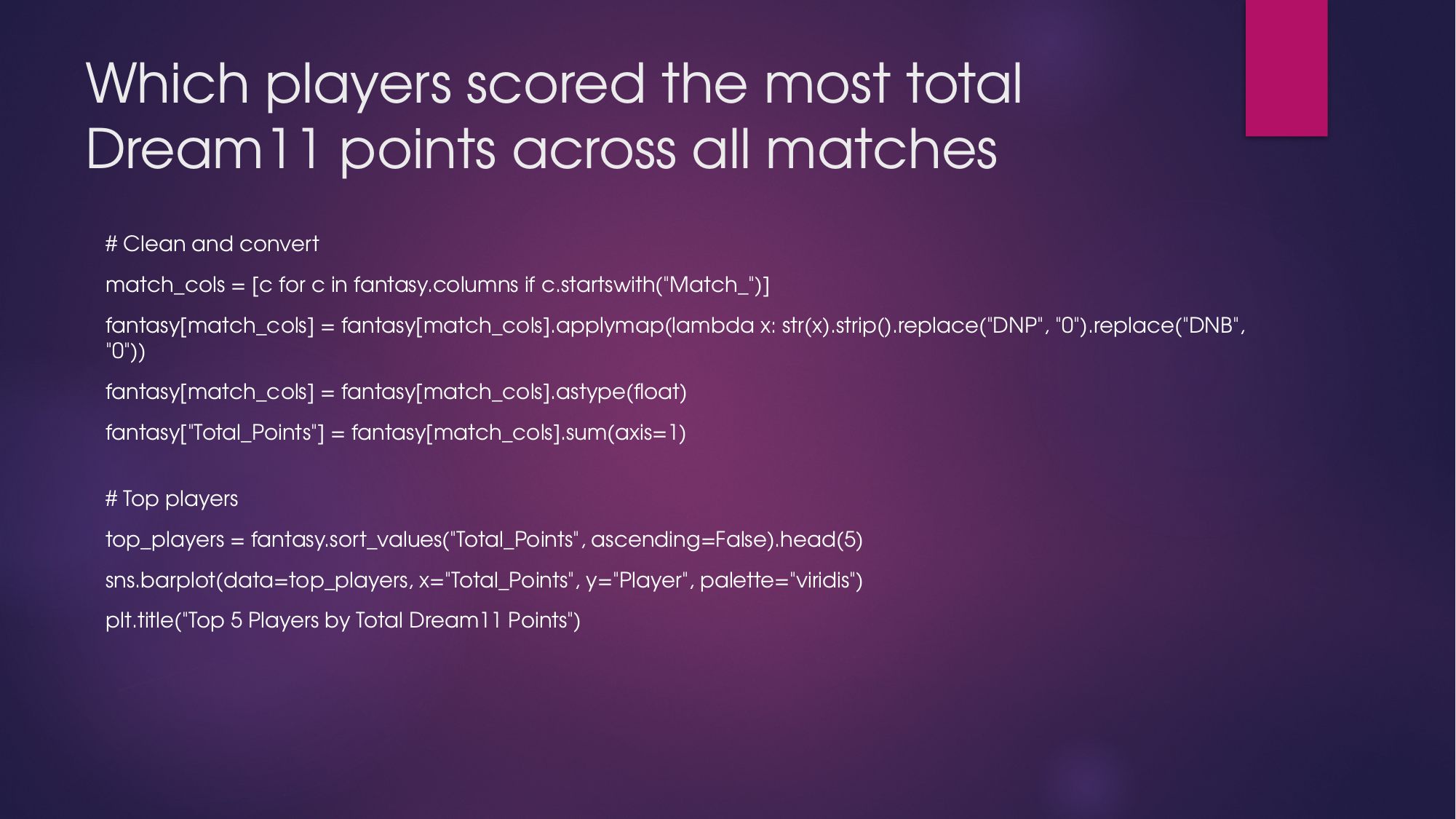

# Which players scored the most total Dream11 points across all matches
# Clean and convert
match_cols = [c for c in fantasy.columns if c.startswith("Match_")]
fantasy[match_cols] = fantasy[match_cols].applymap(lambda x: str(x).strip().replace("DNP", "0").replace("DNB", "0"))
fantasy[match_cols] = fantasy[match_cols].astype(float)
fantasy["Total_Points"] = fantasy[match_cols].sum(axis=1)
# Top players
top_players = fantasy.sort_values("Total_Points", ascending=False).head(5)
sns.barplot(data=top_players, x="Total_Points", y="Player", palette="viridis")
plt.title("Top 5 Players by Total Dream11 Points")